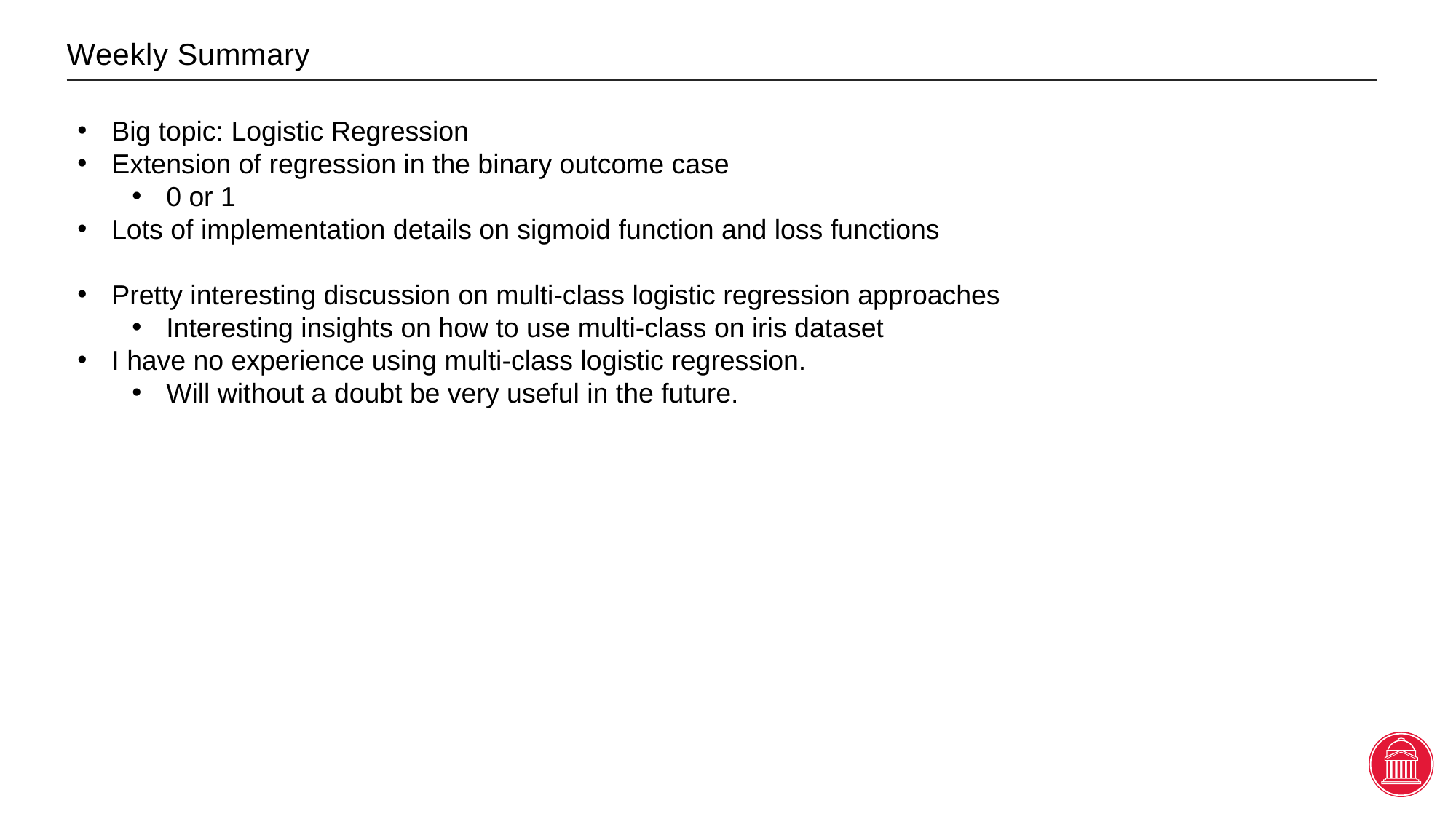

# Weekly Summary
Big topic: Logistic Regression
Extension of regression in the binary outcome case
0 or 1
Lots of implementation details on sigmoid function and loss functions

Pretty interesting discussion on multi-class logistic regression approaches
Interesting insights on how to use multi-class on iris dataset
I have no experience using multi-class logistic regression.
Will without a doubt be very useful in the future.